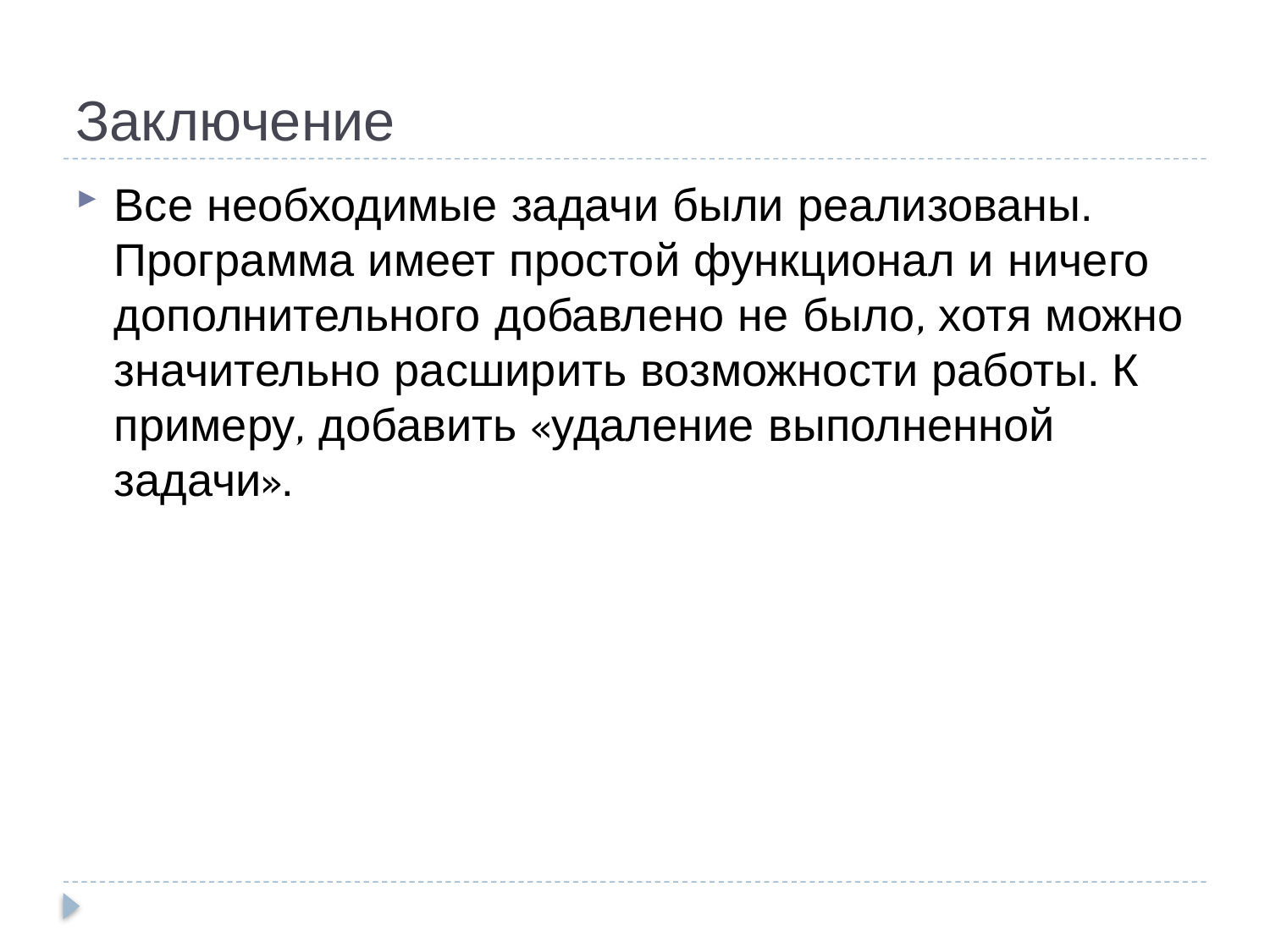

# Заключение
Все необходимые задачи были реализованы. Программа имеет простой функционал и ничего дополнительного добавлено не было, хотя можно значительно расширить возможности работы. К примеру, добавить «удаление выполненной задачи».